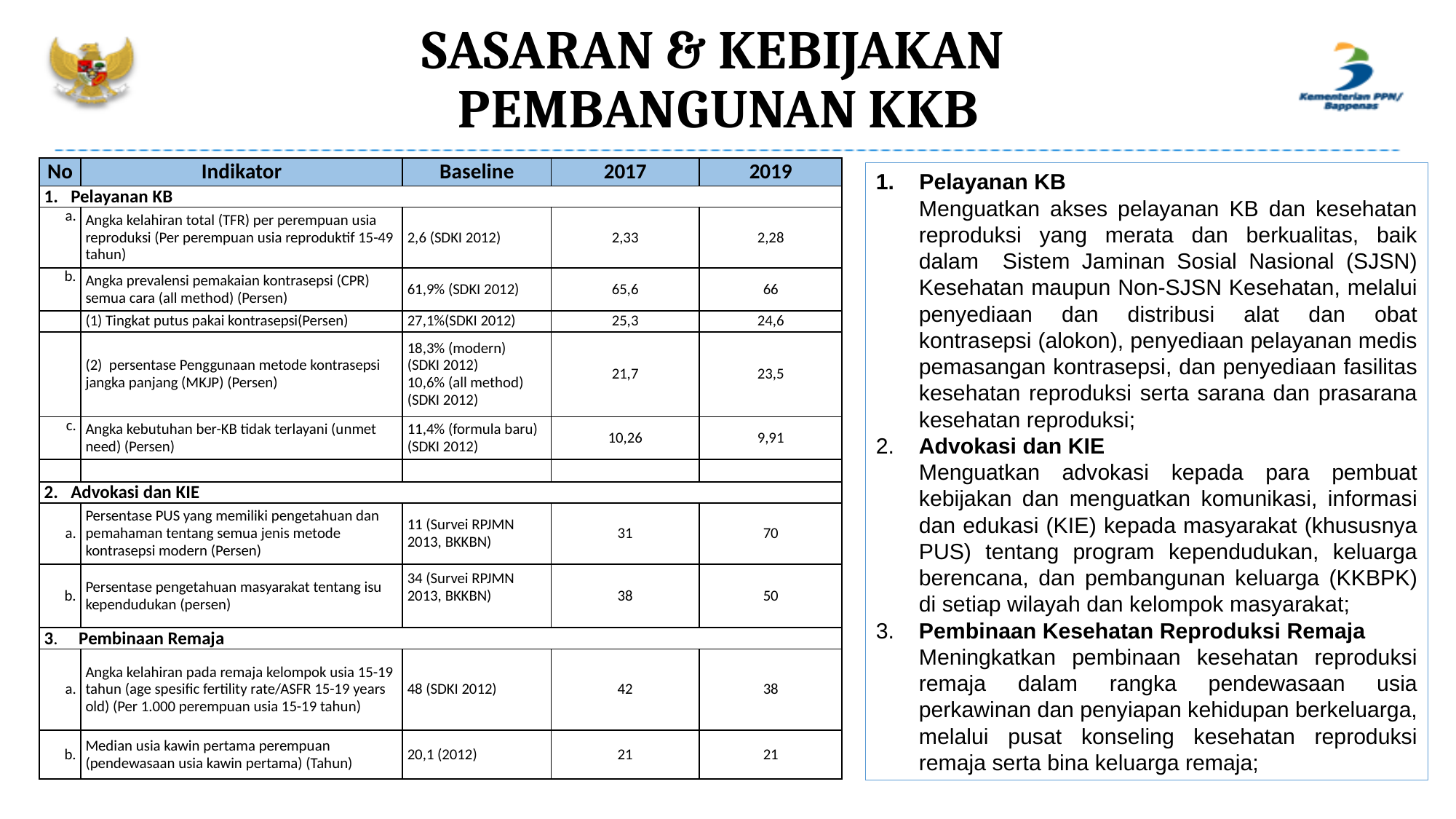

# SASARAN & KEBIJAKAN PEMBANGUNAN KKB
| No | Indikator | Baseline | 2017 | 2019 |
| --- | --- | --- | --- | --- |
| 1.   Pelayanan KB |  |  |  |  |
| a. | Angka kelahiran total (TFR) per perempuan usia reproduksi (Per perempuan usia reproduktif 15-49 tahun) | 2,6 (SDKI 2012) | 2,33 | 2,28 |
| b. | Angka prevalensi pemakaian kontrasepsi (CPR) semua cara (all method) (Persen) | 61,9% (SDKI 2012) | 65,6 | 66 |
|  | (1) Tingkat putus pakai kontrasepsi(Persen) | 27,1%(SDKI 2012) | 25,3 | 24,6 |
|  | (2) persentase Penggunaan metode kontrasepsi jangka panjang (MKJP) (Persen) | 18,3% (modern) (SDKI 2012) 10,6% (all method) (SDKI 2012) | 21,7 | 23,5 |
| c. | Angka kebutuhan ber-KB tidak terlayani (unmet need) (Persen) | 11,4% (formula baru) (SDKI 2012) | 10,26 | 9,91 |
|  |  |  |  |  |
| 2.   Advokasi dan KIE |  |  |  |  |
| a. | Persentase PUS yang memiliki pengetahuan dan pemahaman tentang semua jenis metode kontrasepsi modern (Persen) | 11 (Survei RPJMN 2013, BKKBN) | 31 | 70 |
| b. | Persentase pengetahuan masyarakat tentang isu kependudukan (persen) | 34 (Survei RPJMN 2013, BKKBN) | 38 | 50 |
| 3.     Pembinaan Remaja |  |  |  |  |
| a. | Angka kelahiran pada remaja kelompok usia 15-19 tahun (age spesific fertility rate/ASFR 15-19 years old) (Per 1.000 perempuan usia 15-19 tahun) | 48 (SDKI 2012) | 42 | 38 |
| b. | Median usia kawin pertama perempuan (pendewasaan usia kawin pertama) (Tahun) | 20,1 (2012) | 21 | 21 |
Pelayanan KB
Menguatkan akses pelayanan KB dan kesehatan reproduksi yang merata dan berkualitas, baik dalam  Sistem Jaminan Sosial Nasional (SJSN) Kesehatan maupun Non-SJSN Kesehatan, melalui penyediaan dan distribusi alat dan obat kontrasepsi (alokon), penyediaan pelayanan medis pemasangan kontrasepsi, dan penyediaan fasilitas kesehatan reproduksi serta sarana dan prasarana kesehatan reproduksi;
2. 	Advokasi dan KIE
	Menguatkan advokasi kepada para pembuat kebijakan dan menguatkan komunikasi, informasi dan edukasi (KIE) kepada masyarakat (khususnya PUS) tentang program kependudukan, keluarga berencana, dan pembangunan keluarga (KKBPK) di setiap wilayah dan kelompok masyarakat;
3.	Pembinaan Kesehatan Reproduksi Remaja
	Meningkatkan pembinaan kesehatan reproduksi remaja dalam rangka pendewasaan usia perkawinan dan penyiapan kehidupan berkeluarga, melalui pusat konseling kesehatan reproduksi remaja serta bina keluarga remaja;